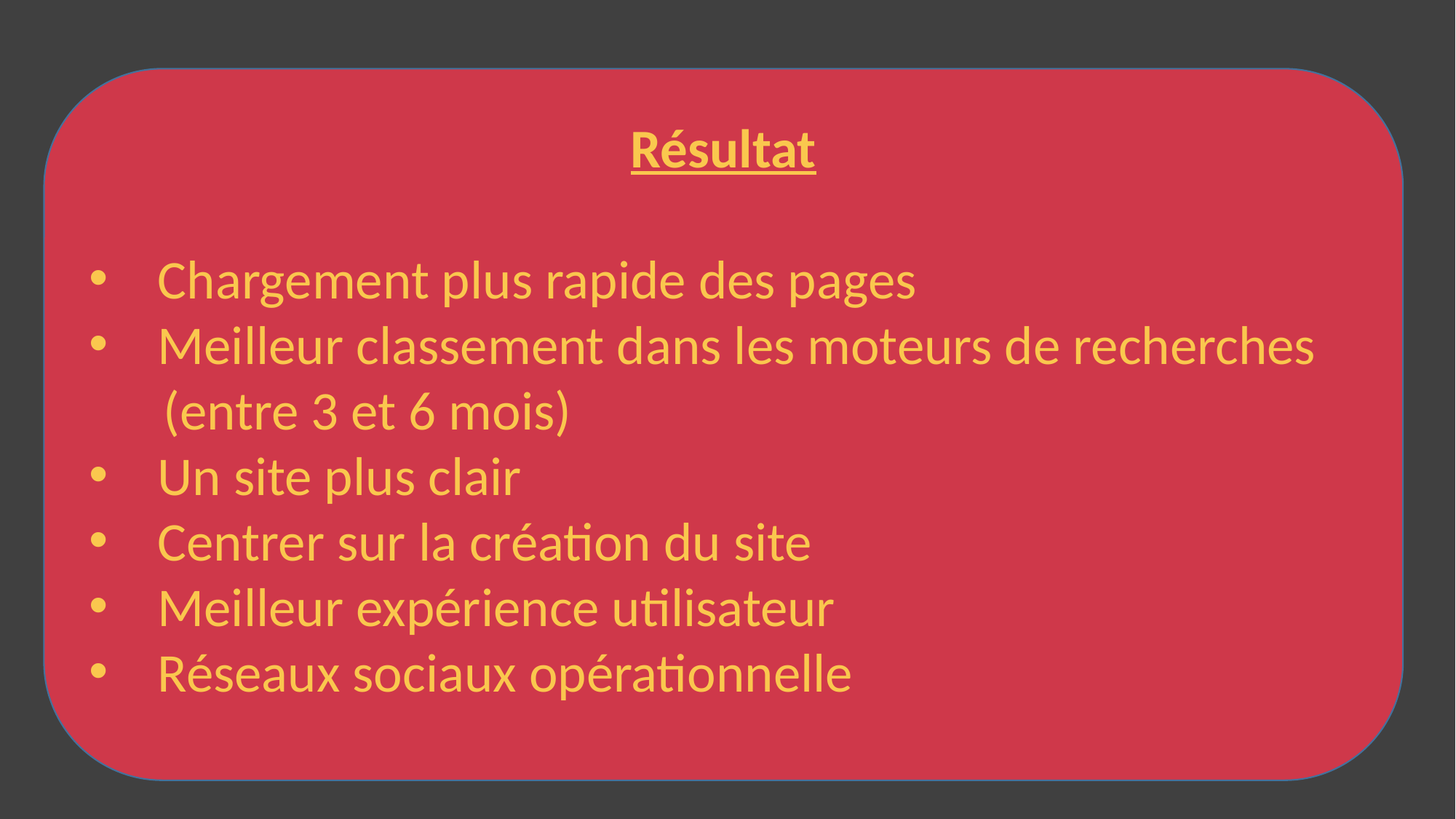

Résultat

Chargement plus rapide des pages
Meilleur classement dans les moteurs de recherches
      (entre 3 et 6 mois)
Un site plus clair
Centrer sur la création du site
Meilleur expérience utilisateur
Réseaux sociaux opérationnelle